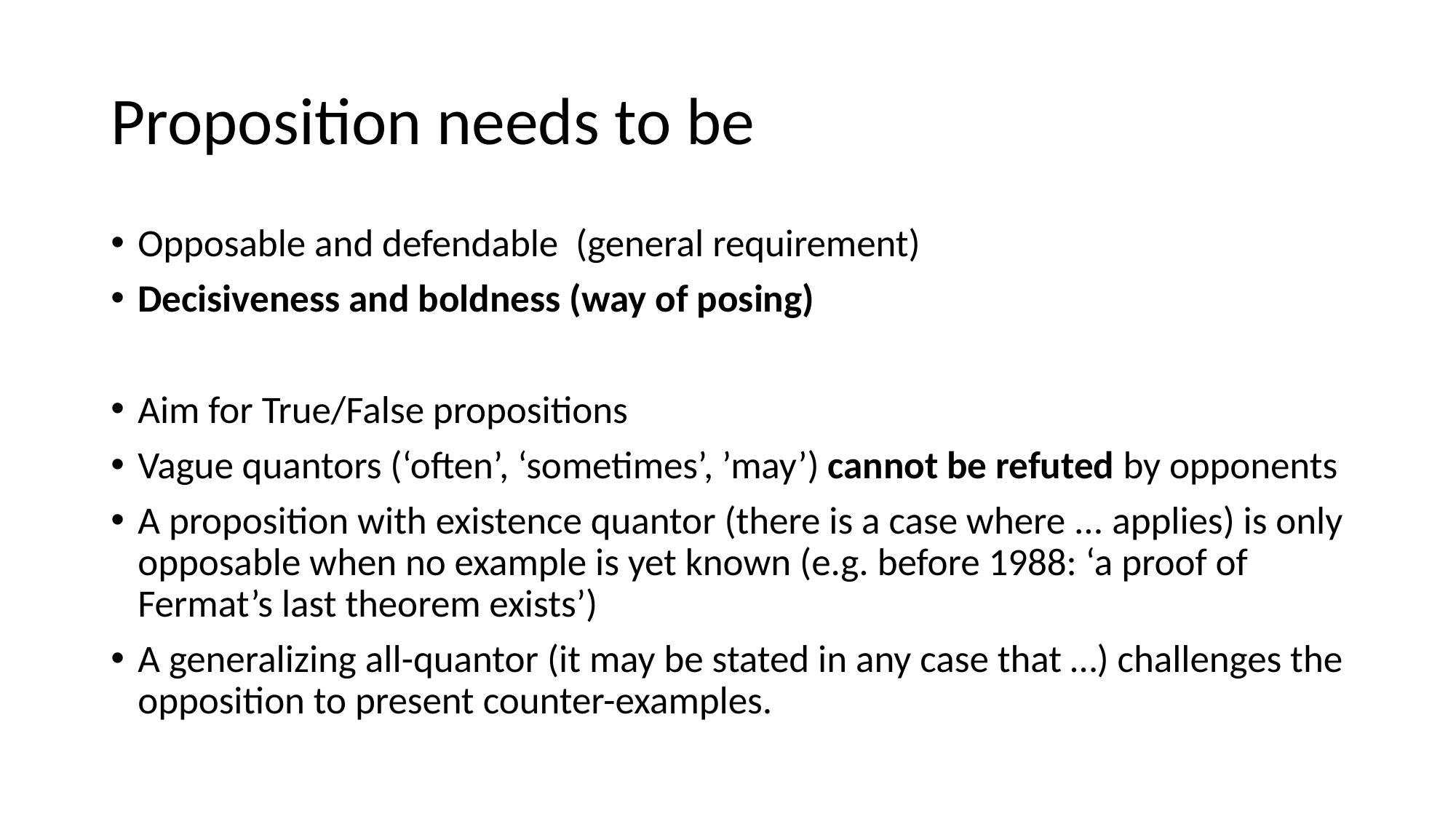

# Proposition needs to be
Opposable and defendable  (general requirement)
Decisiveness and boldness (way of posing)

Aim for True/False propositions
Vague quantors (‘often’, ‘sometimes’, ’may’) cannot be refuted by opponents
A proposition with existence quantor (there is a case where ... applies) is only opposable when no example is yet known (e.g. before 1988: ‘a proof of Fermat’s last theorem exists’)
A generalizing all-quantor (it may be stated in any case that …) challenges the opposition to present counter-examples.